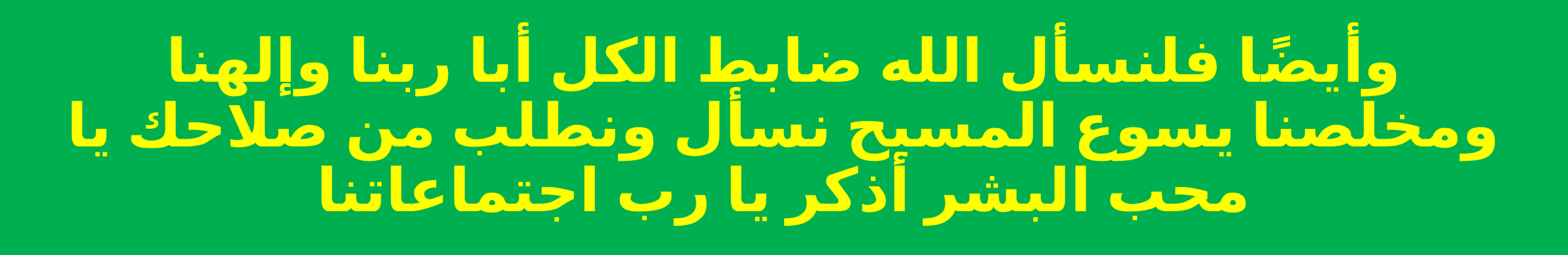

وأيضًا فلنسأل الله ضابط الكل أبا ربنا وإلهنا ومخلصنا يسوع المسيح نسأل ونطلب من صلاحك يا محب البشر أذكر يا رب اجتماعاتنا